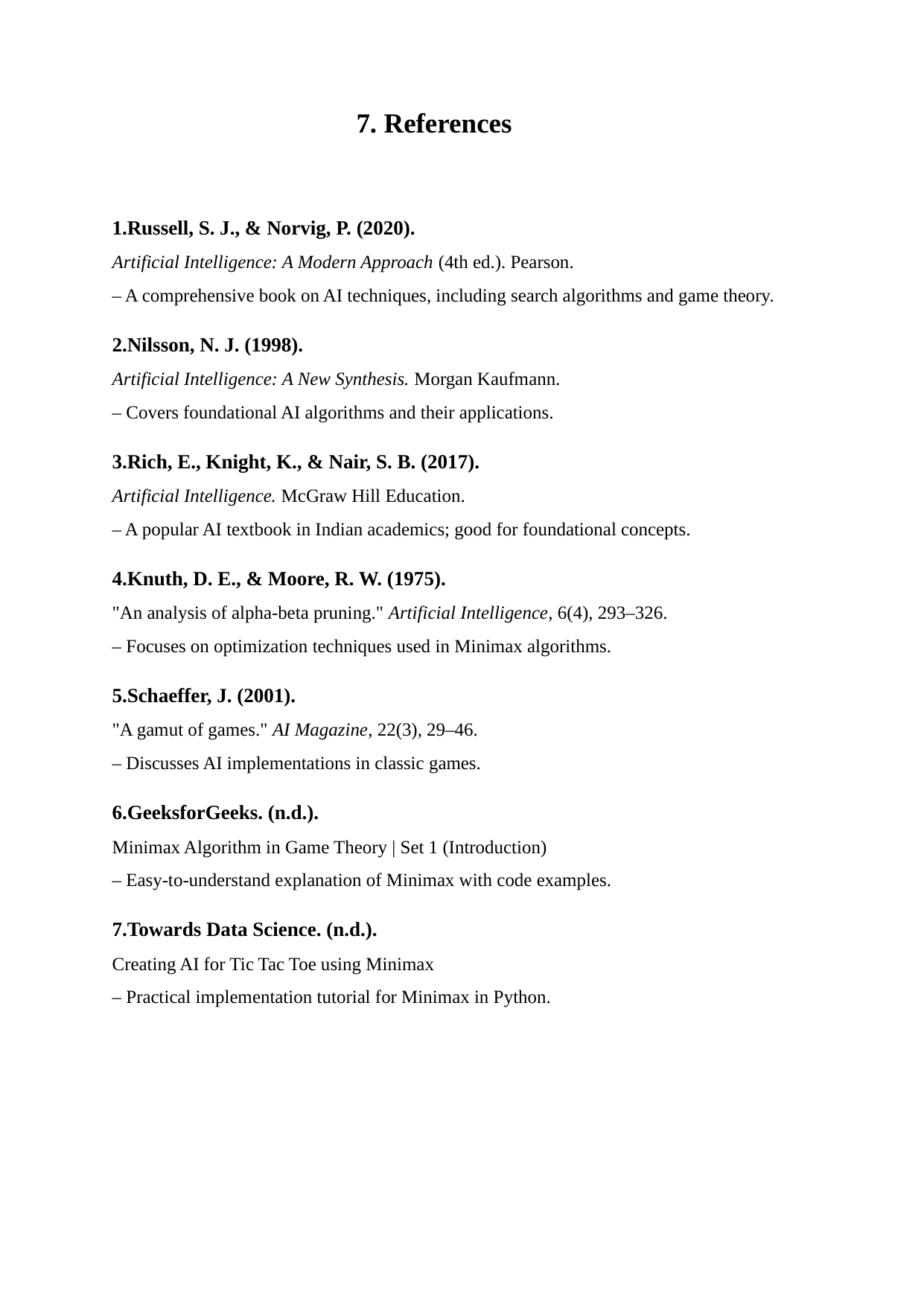

7. References
Russell, S. J., & Norvig, P. (2020).
Artificial Intelligence: A Modern Approach (4th ed.). Pearson.
– A comprehensive book on AI techniques, including search algorithms and game theory.

Nilsson, N. J. (1998).
Artificial Intelligence: A New Synthesis. Morgan Kaufmann.
– Covers foundational AI algorithms and their applications.

Rich, E., Knight, K., & Nair, S. B. (2017).
Artificial Intelligence. McGraw Hill Education.
– A popular AI textbook in Indian academics; good for foundational concepts.

Knuth, D. E., & Moore, R. W. (1975).
"An analysis of alpha-beta pruning." Artificial Intelligence, 6(4), 293–326.
– Focuses on optimization techniques used in Minimax algorithms.

Schaeffer, J. (2001).
"A gamut of games." AI Magazine, 22(3), 29–46.
– Discusses AI implementations in classic games.

GeeksforGeeks. (n.d.).
Minimax Algorithm in Game Theory | Set 1 (Introduction)
– Easy-to-understand explanation of Minimax with code examples.

Towards Data Science. (n.d.).
Creating AI for Tic Tac Toe using Minimax
– Practical implementation tutorial for Minimax in Python.